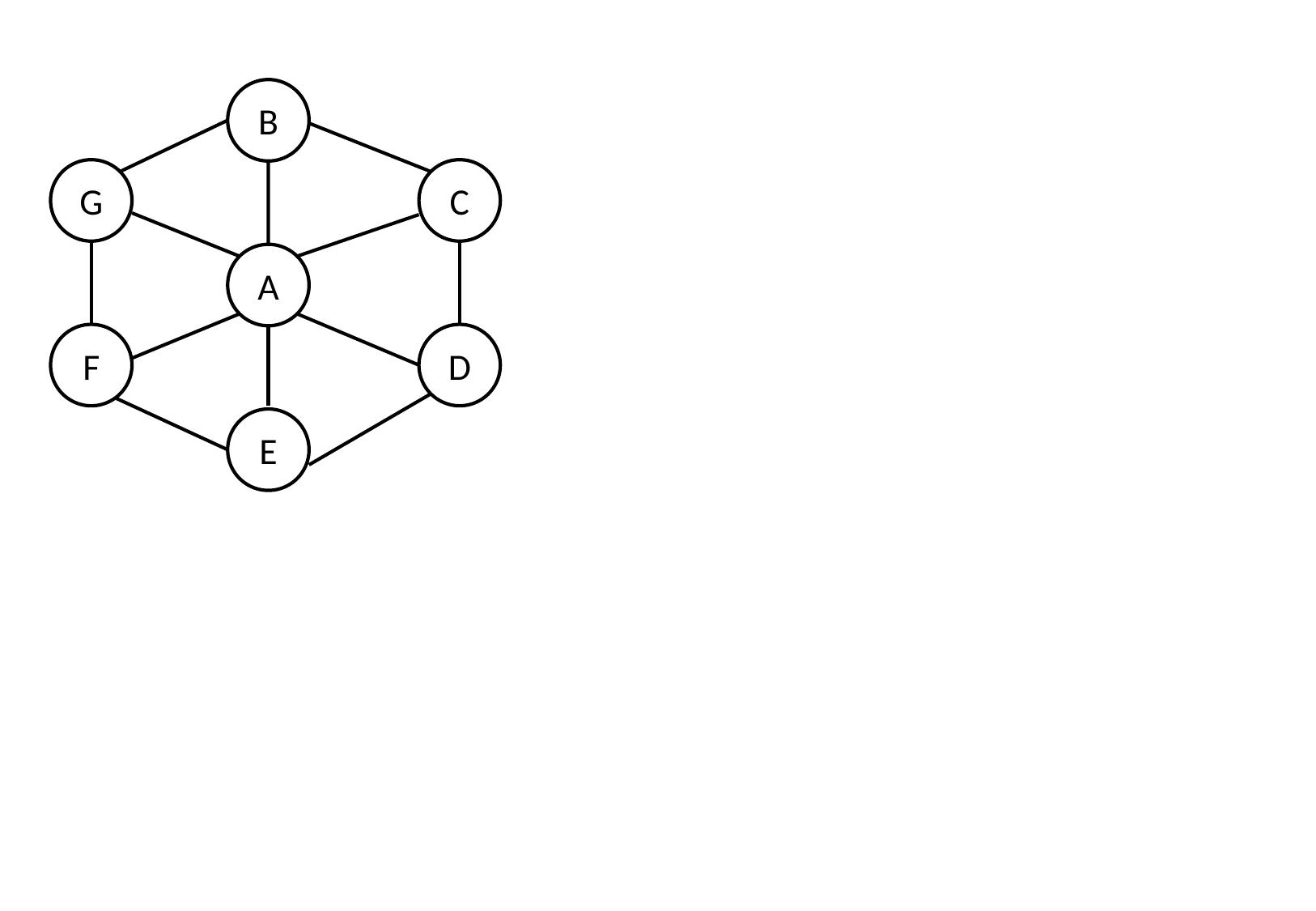

B
G
C
A
F
D
E